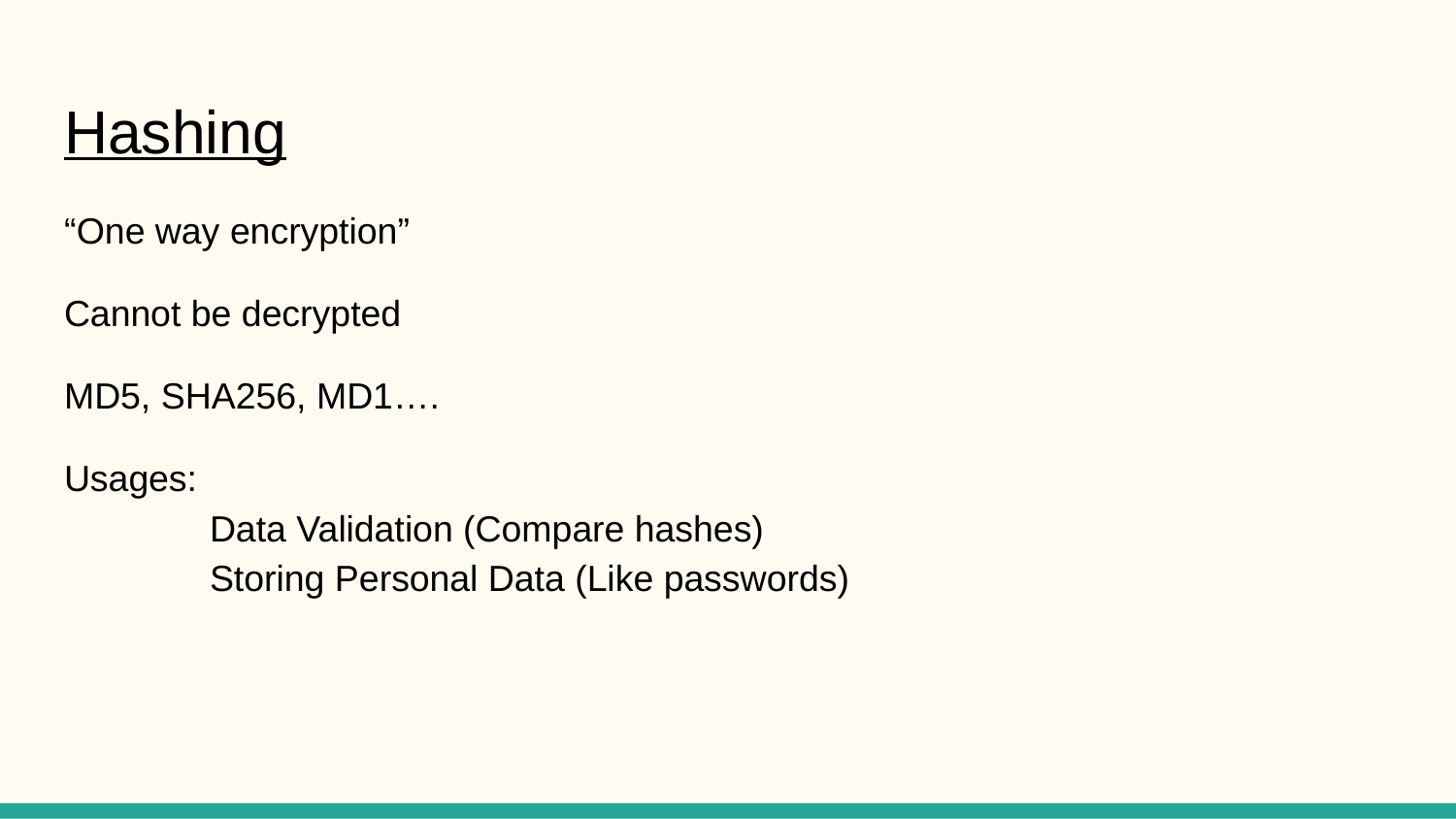

# Hashing
“One way encryption”
Cannot be decrypted
MD5, SHA256, MD1….
Usages:
	Data Validation (Compare hashes)
	Storing Personal Data (Like passwords)